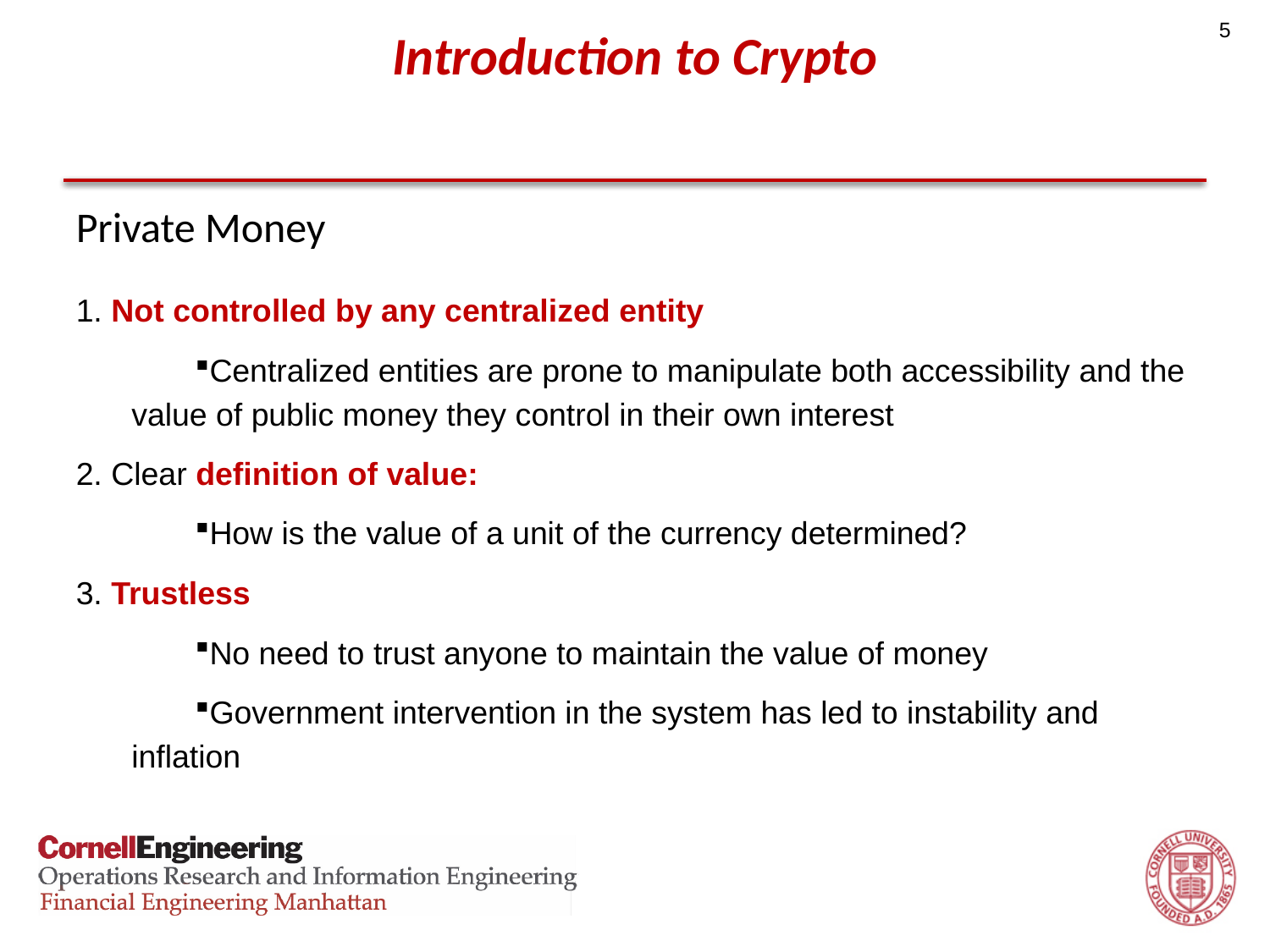

5
# Introduction to Crypto
Private Money

1. Not controlled by any centralized entity
Centralized entities are prone to manipulate both accessibility and the value of public money they control in their own interest
2. Clear definition of value:
How is the value of a unit of the currency determined?
3. Trustless
No need to trust anyone to maintain the value of money
Government intervention in the system has led to instability and inflation